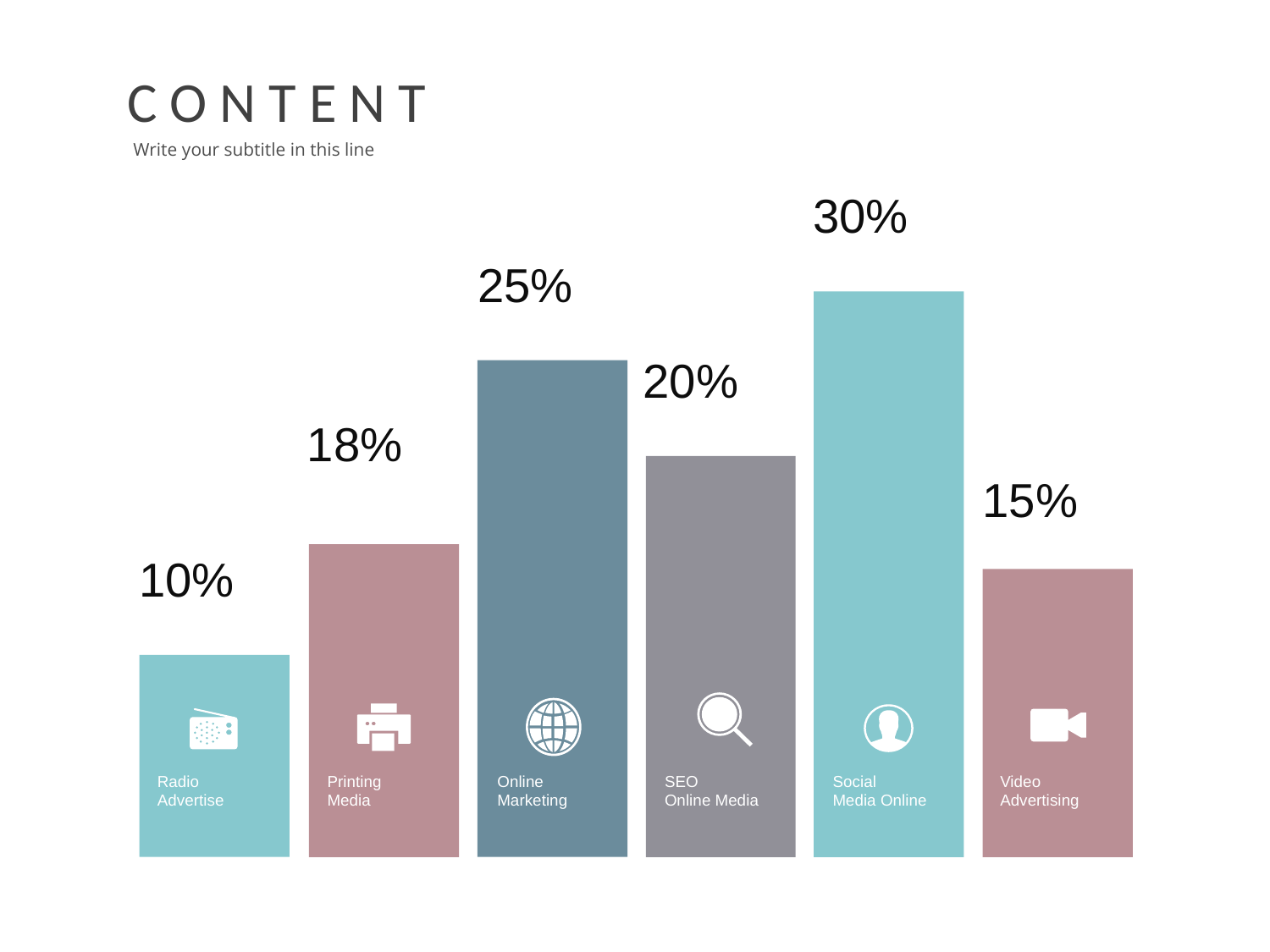

C O N T E N T
Write your subtitle in this line
30%
25%

20%
18%

15%

10%

Radio Advertise
Printing
Media
Online
Marketing
SEO
Online Media
Social
Media Online
Video
Advertising